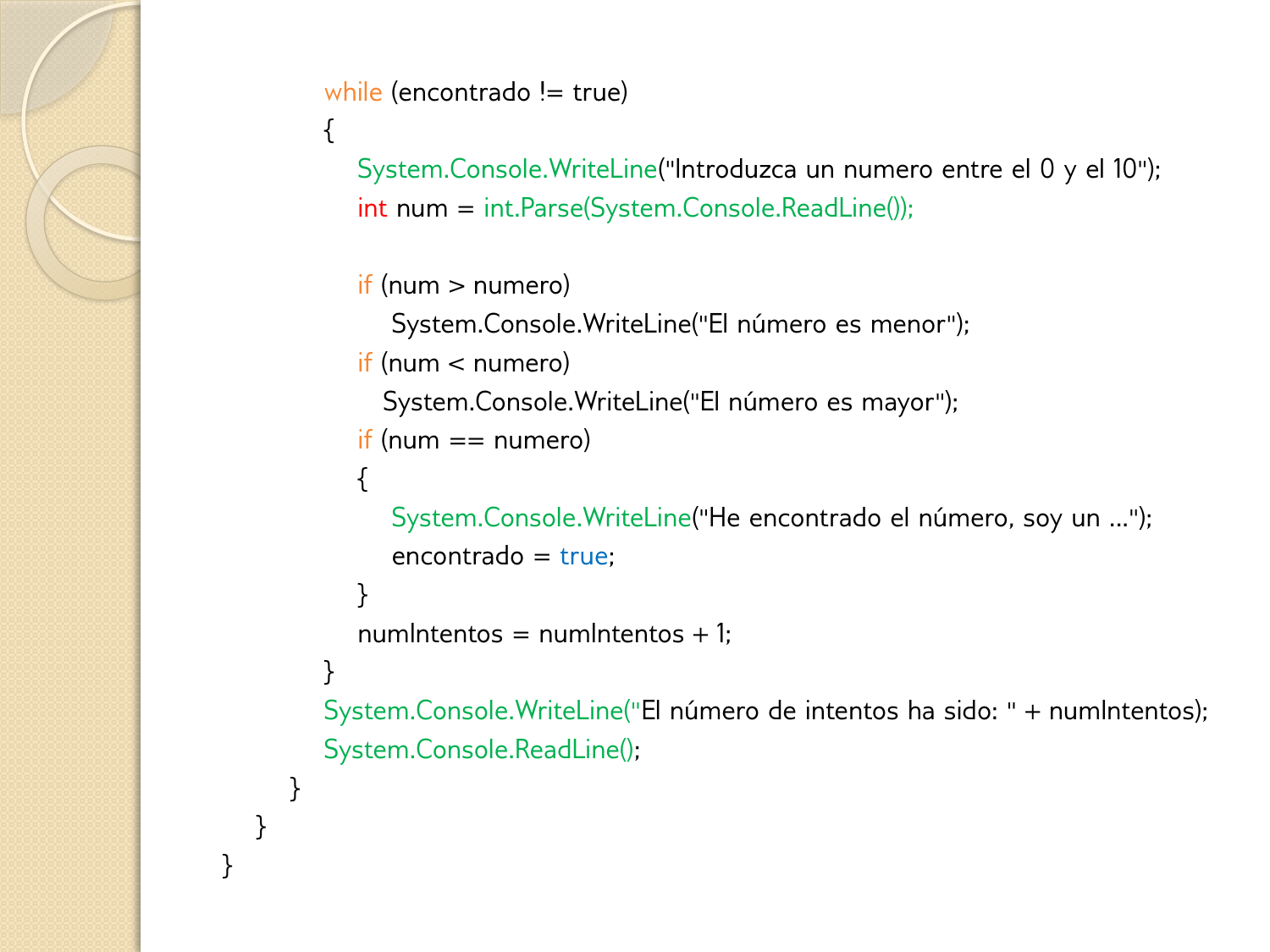

while (encontrado != true)
            {
                System.Console.WriteLine("Introduzca un numero entre el 0 y el 10");
                int num = int.Parse(System.Console.ReadLine());

                if (num > numero)
                    System.Console.WriteLine("El número es menor");
                if (num < numero)
                   System.Console.WriteLine("El número es mayor");
                if (num == numero)
                {
                    System.Console.WriteLine("He encontrado el número, soy un ...");
                    encontrado = true;
                }
                numIntentos = numIntentos + 1;
            }
            System.Console.WriteLine("El número de intentos ha sido: " + numIntentos);
            System.Console.ReadLine();
        }
    }
}